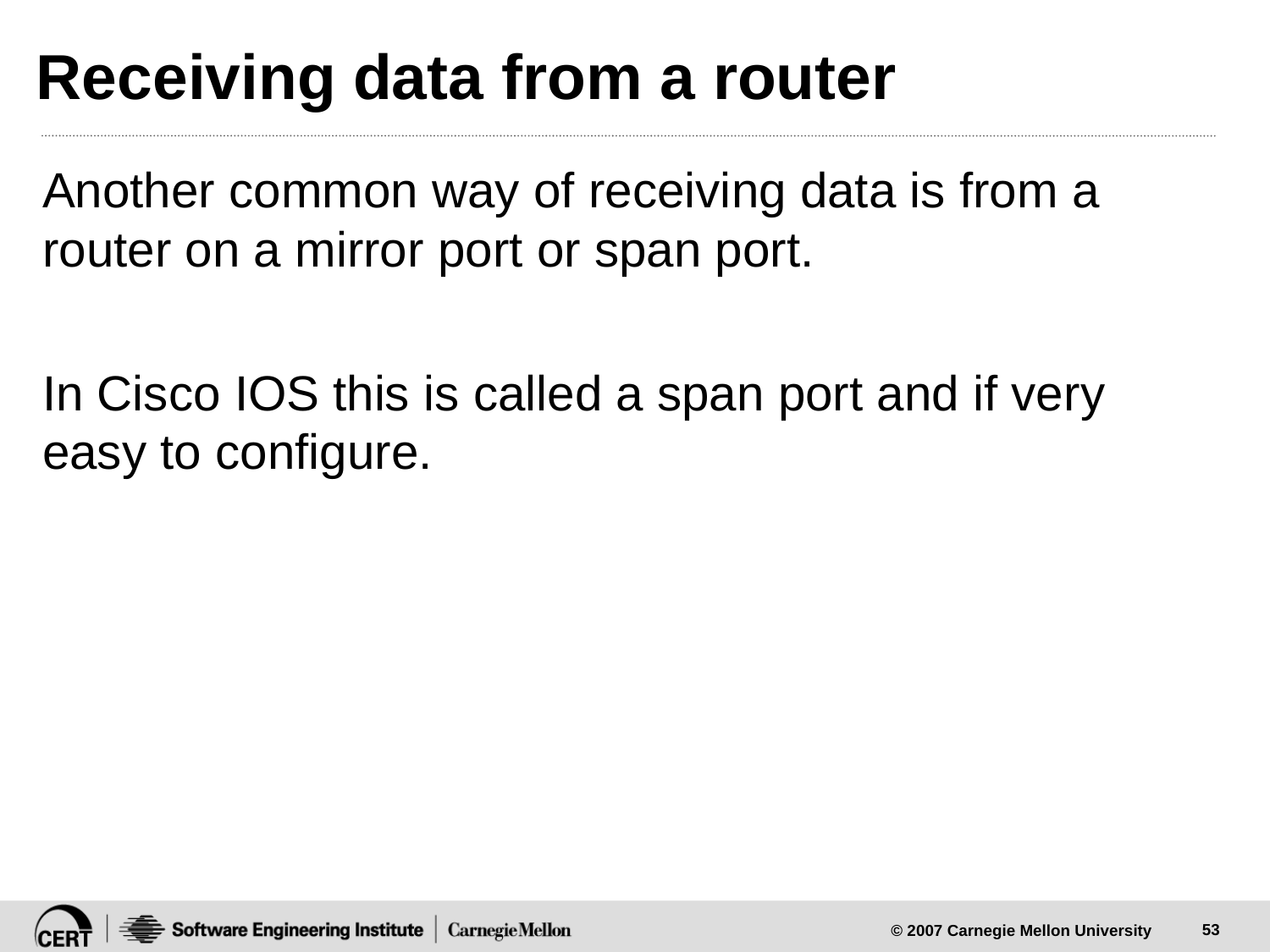

# Receiving data from a router
Another common way of receiving data is from a router on a mirror port or span port.

In Cisco IOS this is called a span port and if very easy to configure.